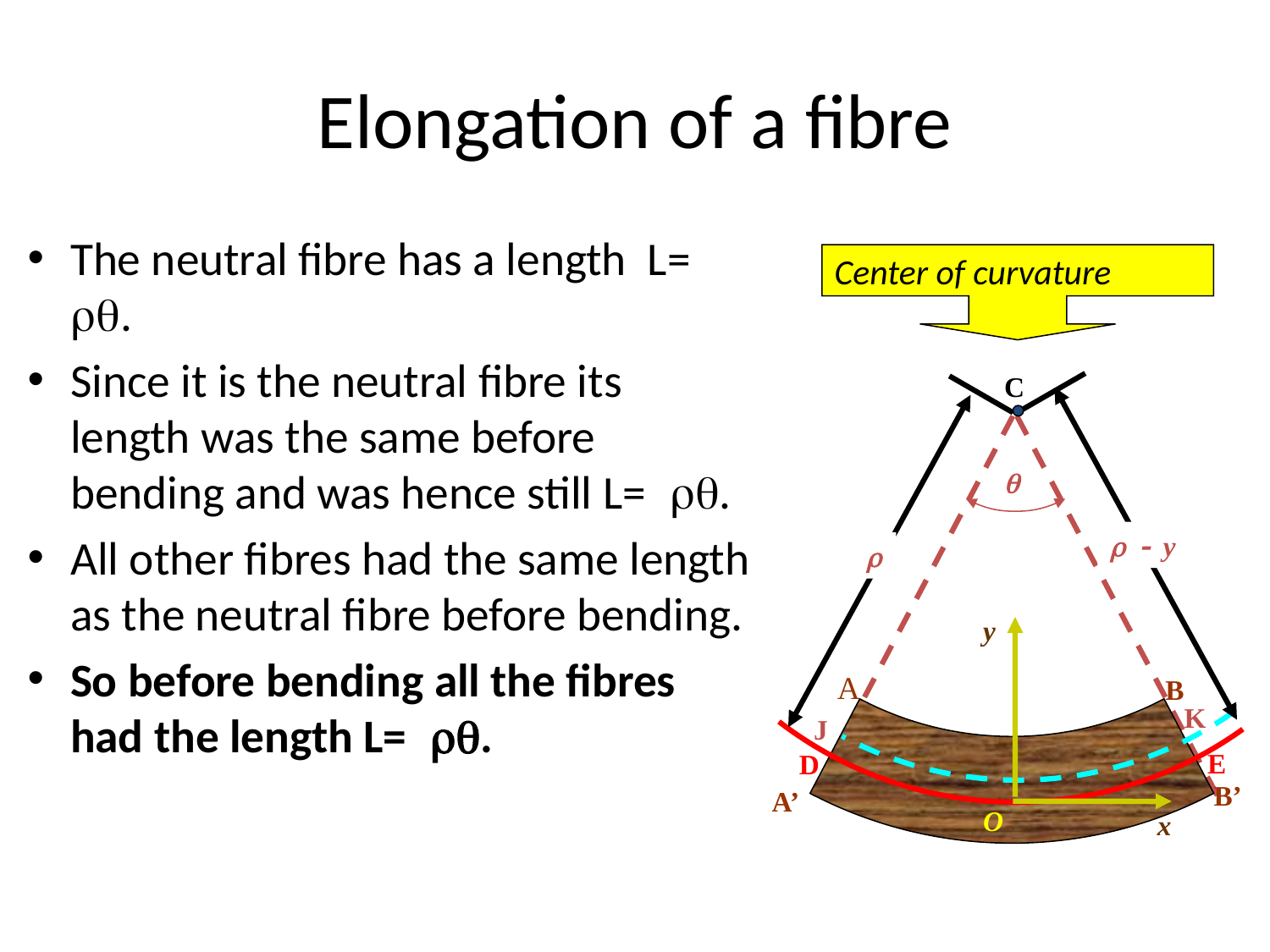

C

θ
ρ − y
ρ
y

A
B
K
J
E
D
B’
A’
O
x

Center of curvature
# Elongation of a fibre
The neutral fibre has a length  L= ρθ.
Since it is the neutral fibre its length was the same before bending and was hence still L= ρθ.
All other fibres had the same length as the neutral fibre before bending.
So before bending all the fibres had the length L= ρθ.